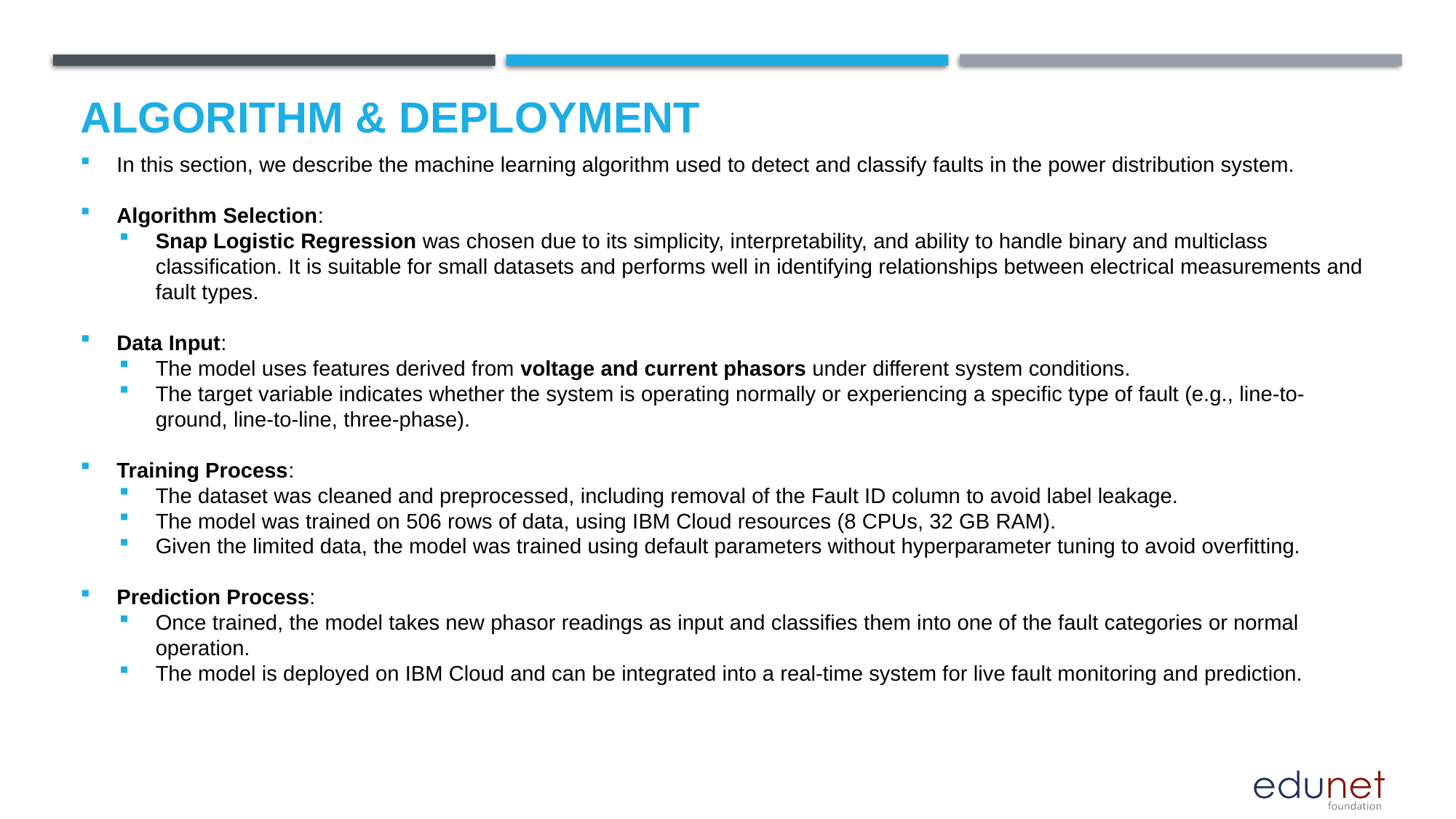

# Algorithm & Deployment
In this section, we describe the machine learning algorithm used to detect and classify faults in the power distribution system.

Algorithm Selection:
Snap Logistic Regression was chosen due to its simplicity, interpretability, and ability to handle binary and multiclass classification. It is suitable for small datasets and performs well in identifying relationships between electrical measurements and fault types.

Data Input:
The model uses features derived from voltage and current phasors under different system conditions.
The target variable indicates whether the system is operating normally or experiencing a specific type of fault (e.g., line-to-ground, line-to-line, three-phase).

Training Process:
The dataset was cleaned and preprocessed, including removal of the Fault ID column to avoid label leakage.
The model was trained on 506 rows of data, using IBM Cloud resources (8 CPUs, 32 GB RAM).
Given the limited data, the model was trained using default parameters without hyperparameter tuning to avoid overfitting.

Prediction Process:
Once trained, the model takes new phasor readings as input and classifies them into one of the fault categories or normal operation.
The model is deployed on IBM Cloud and can be integrated into a real-time system for live fault monitoring and prediction.